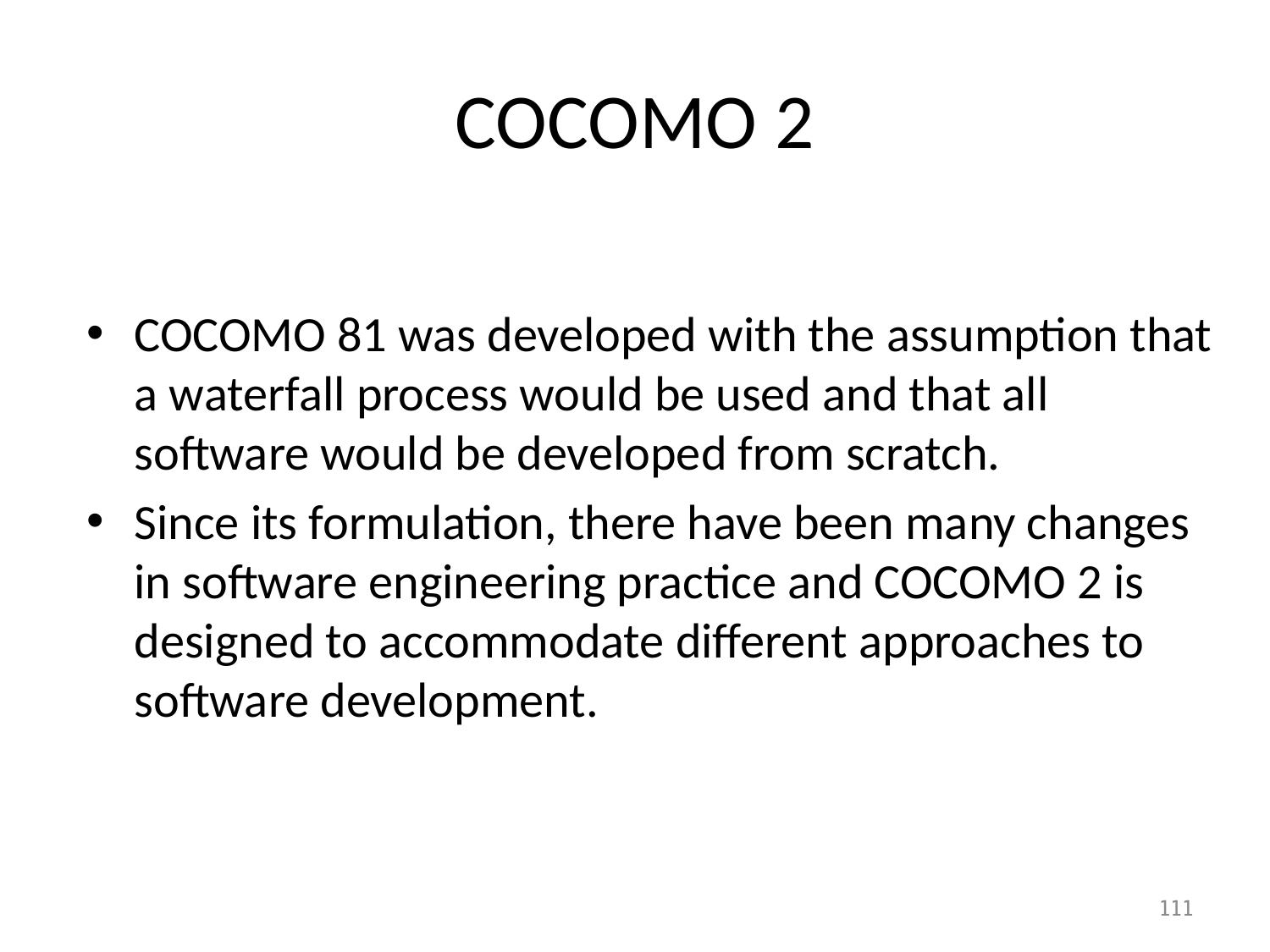

# COCOMO 2
COCOMO 81 was developed with the assumption that a waterfall process would be used and that all software would be developed from scratch.
Since its formulation, there have been many changes in software engineering practice and COCOMO 2 is designed to accommodate different approaches to software development.
111